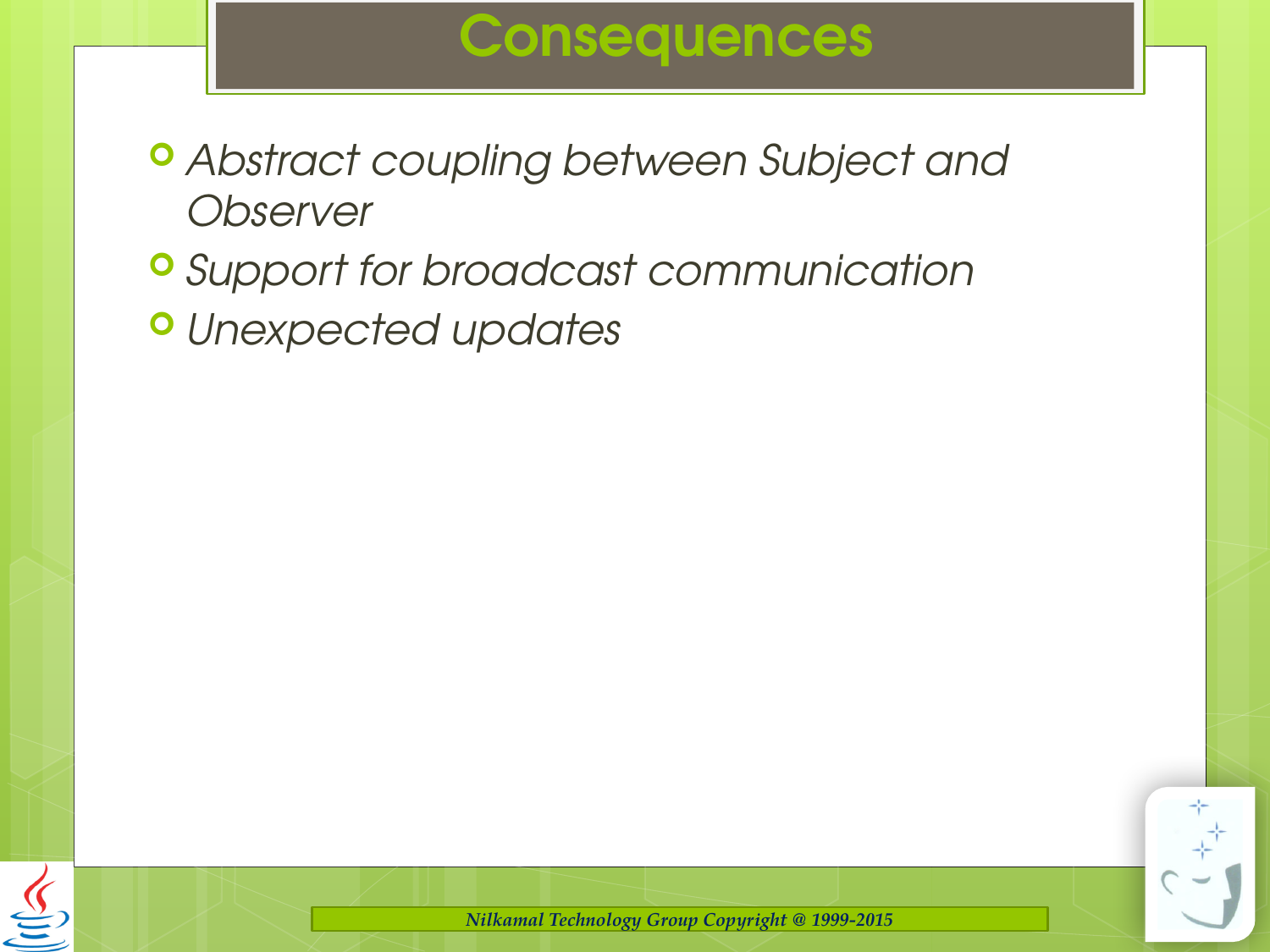

# Consequences
Abstract coupling between Subject and Observer
Support for broadcast communication
Unexpected updates